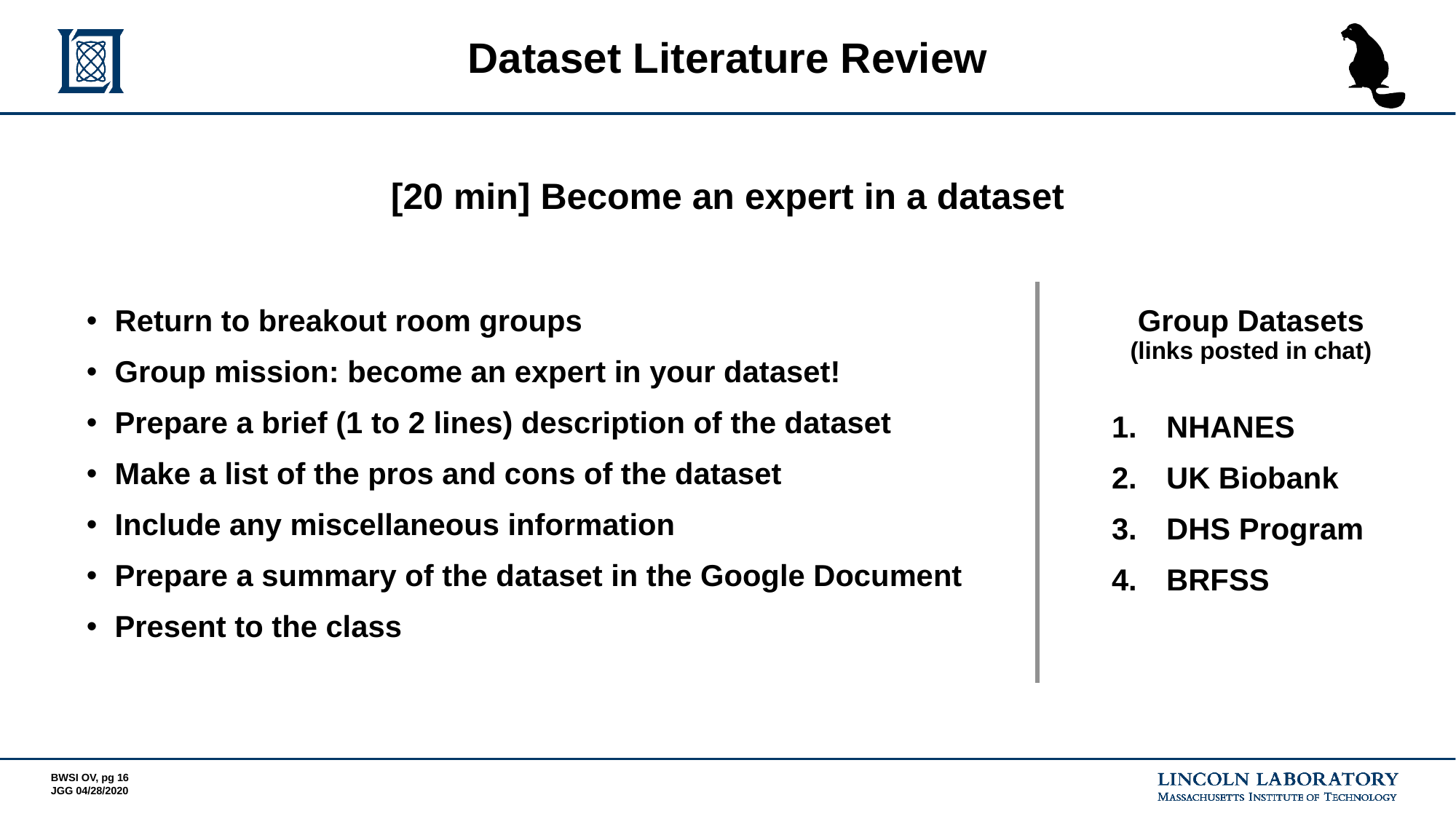

# Dataset Literature Review
[20 min] Become an expert in a dataset
Return to breakout room groups
Group mission: become an expert in your dataset!
Prepare a brief (1 to 2 lines) description of the dataset
Make a list of the pros and cons of the dataset
Include any miscellaneous information
Prepare a summary of the dataset in the Google Document
Present to the class
Group Datasets
(links posted in chat)
NHANES
UK Biobank
DHS Program
BRFSS